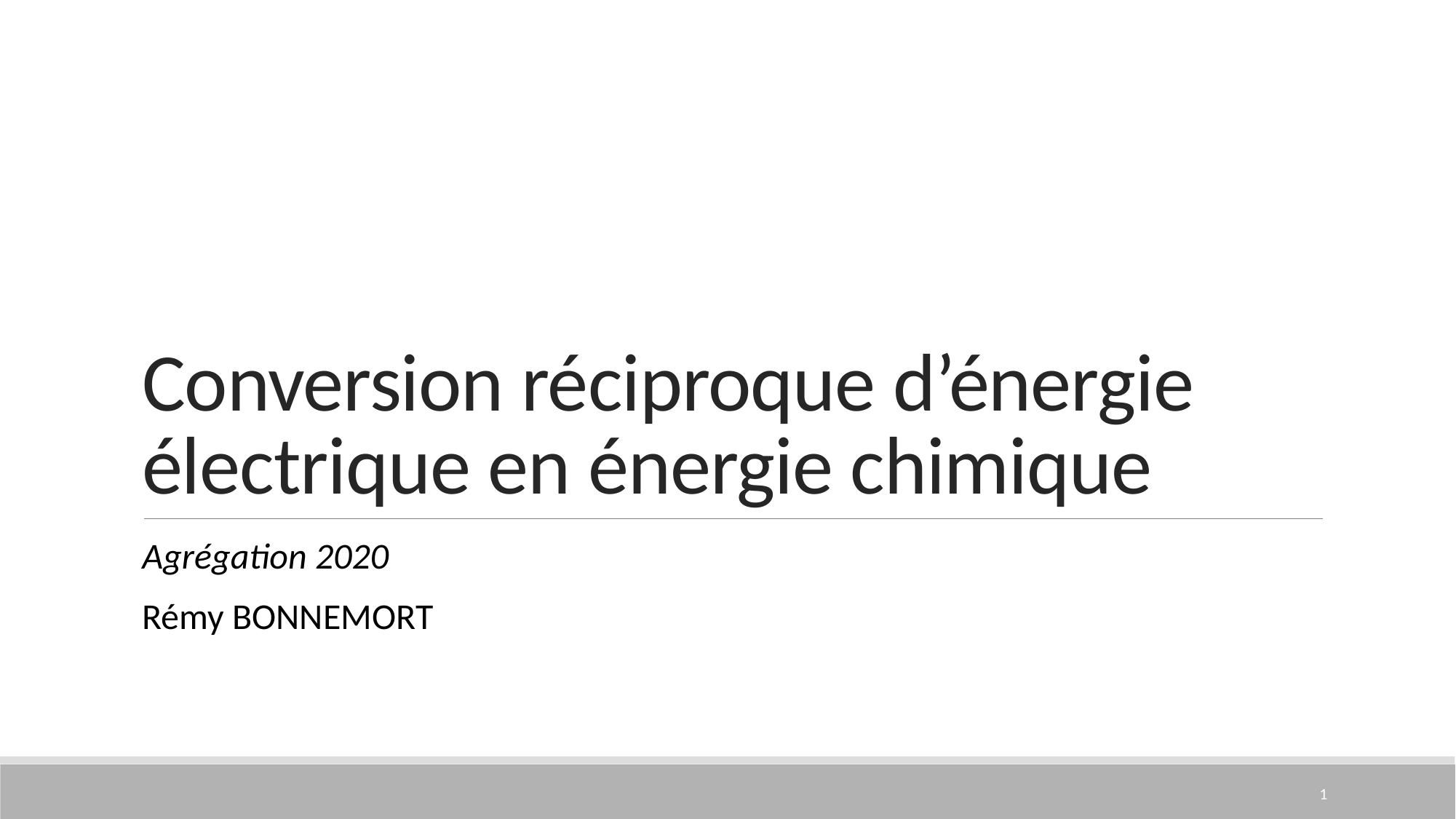

# Conversion réciproque d’énergie électrique en énergie chimique
Agrégation 2020
Rémy BONNEMORT
1